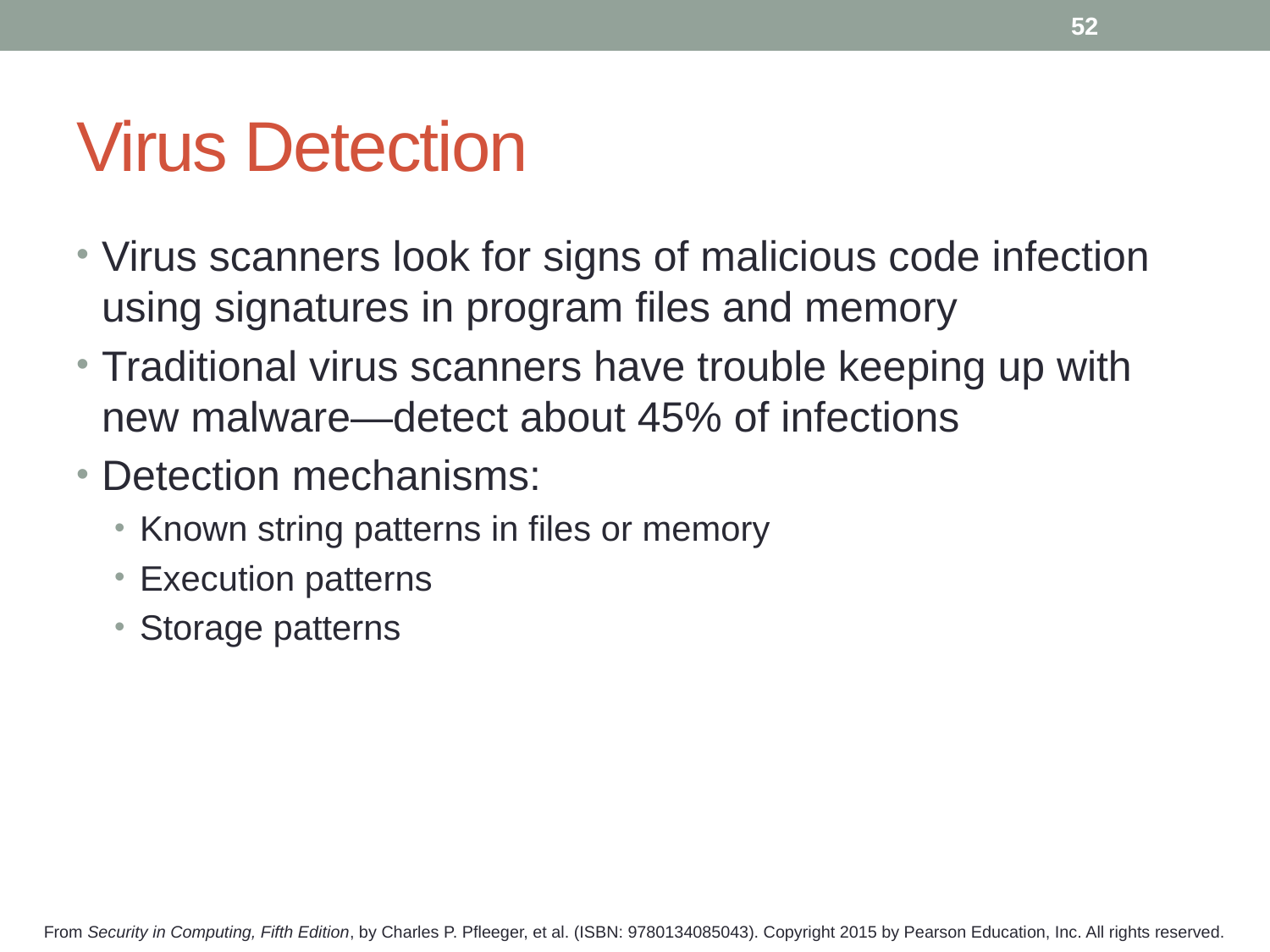

52
# Virus Detection
Virus scanners look for signs of malicious code infection using signatures in program files and memory
Traditional virus scanners have trouble keeping up with new malware—detect about 45% of infections
Detection mechanisms:
Known string patterns in files or memory
Execution patterns
Storage patterns
From Security in Computing, Fifth Edition, by Charles P. Pfleeger, et al. (ISBN: 9780134085043). Copyright 2015 by Pearson Education, Inc. All rights reserved.